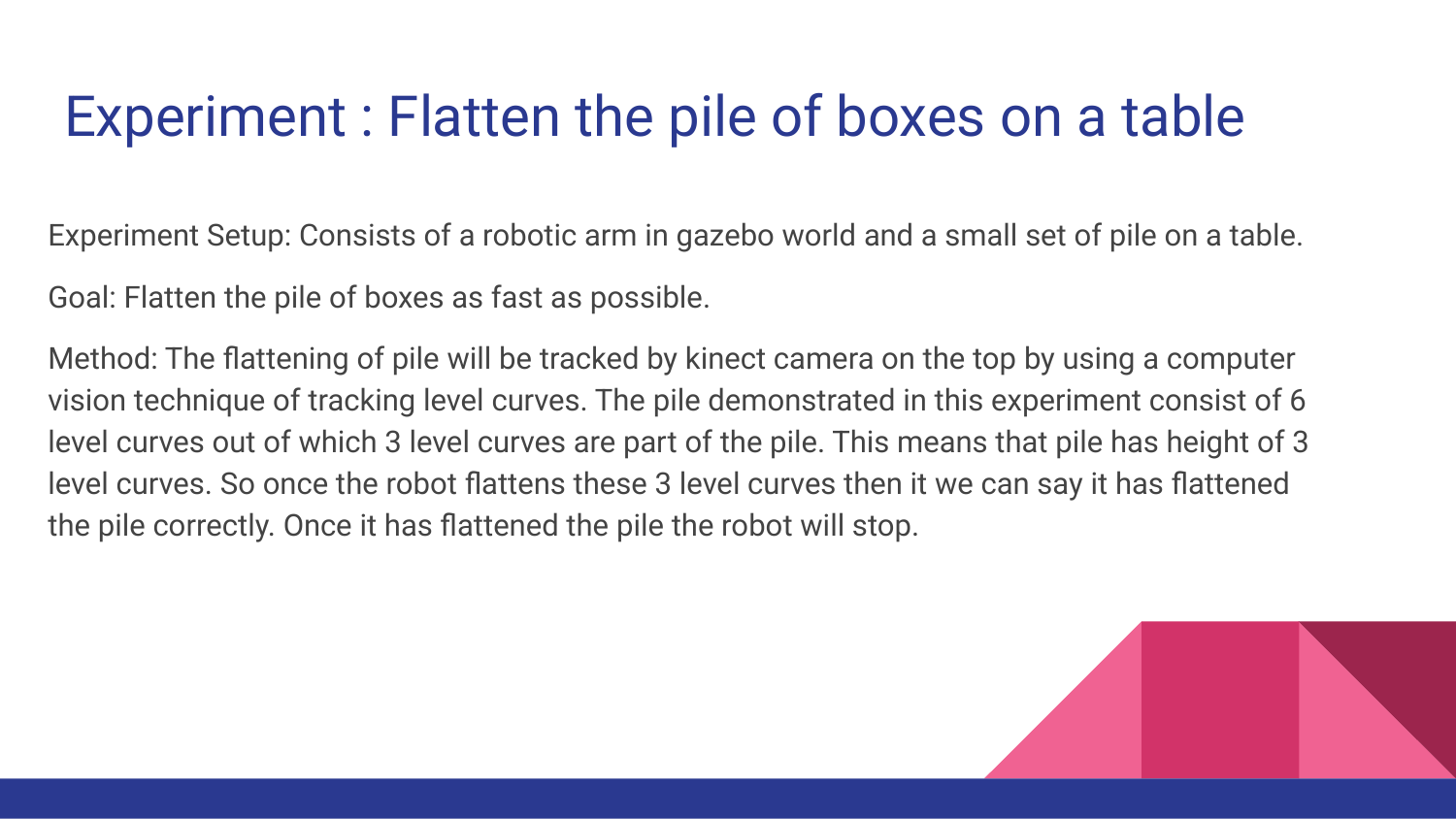

# Experiment : Flatten the pile of boxes on a table
Experiment Setup: Consists of a robotic arm in gazebo world and a small set of pile on a table.
Goal: Flatten the pile of boxes as fast as possible.
Method: The flattening of pile will be tracked by kinect camera on the top by using a computer vision technique of tracking level curves. The pile demonstrated in this experiment consist of 6 level curves out of which 3 level curves are part of the pile. This means that pile has height of 3 level curves. So once the robot flattens these 3 level curves then it we can say it has flattened the pile correctly. Once it has flattened the pile the robot will stop.